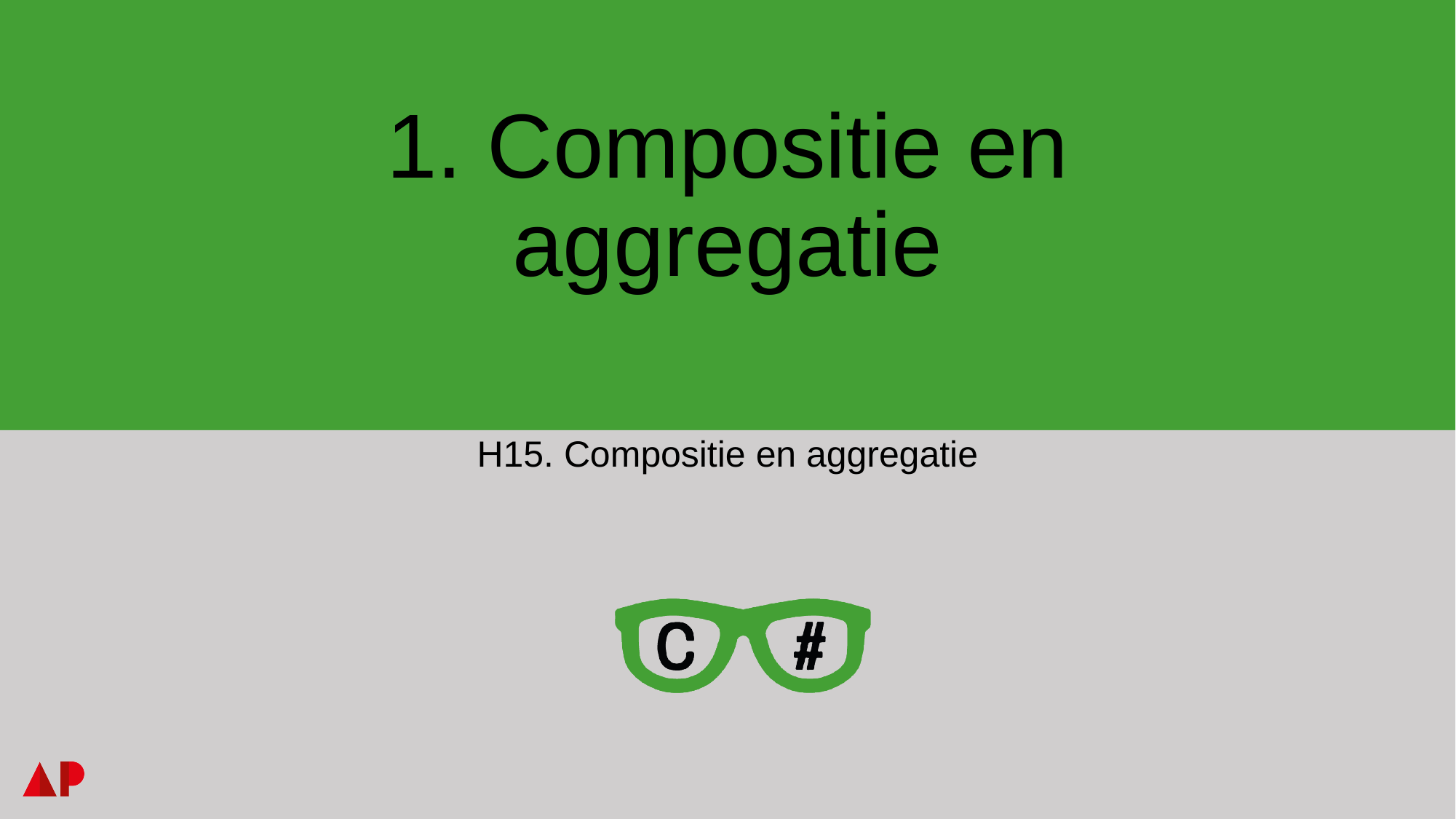

# 1. Compositie en aggregatie
H15. Compositie en aggregatie